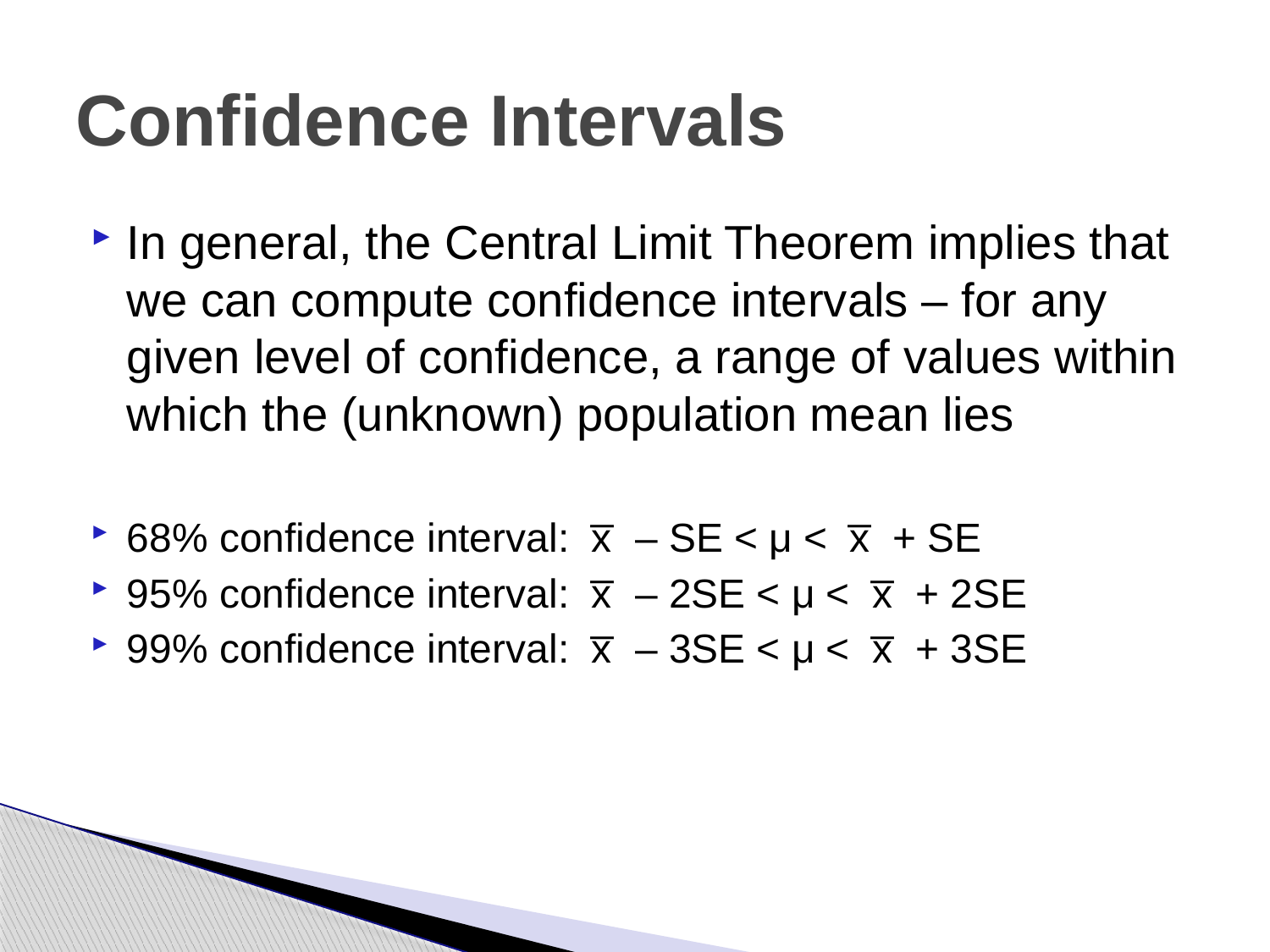

# Confidence Intervals
In general, the Central Limit Theorem implies that we can compute confidence intervals – for any given level of confidence, a range of values within which the (unknown) population mean lies

68% confidence interval:  x̅  – SE < μ <  x̅  + SE
95% confidence interval:  x̅  – 2SE < μ <  x̅  + 2SE
99% confidence interval:  x̅  – 3SE < μ <  x̅  + 3SE